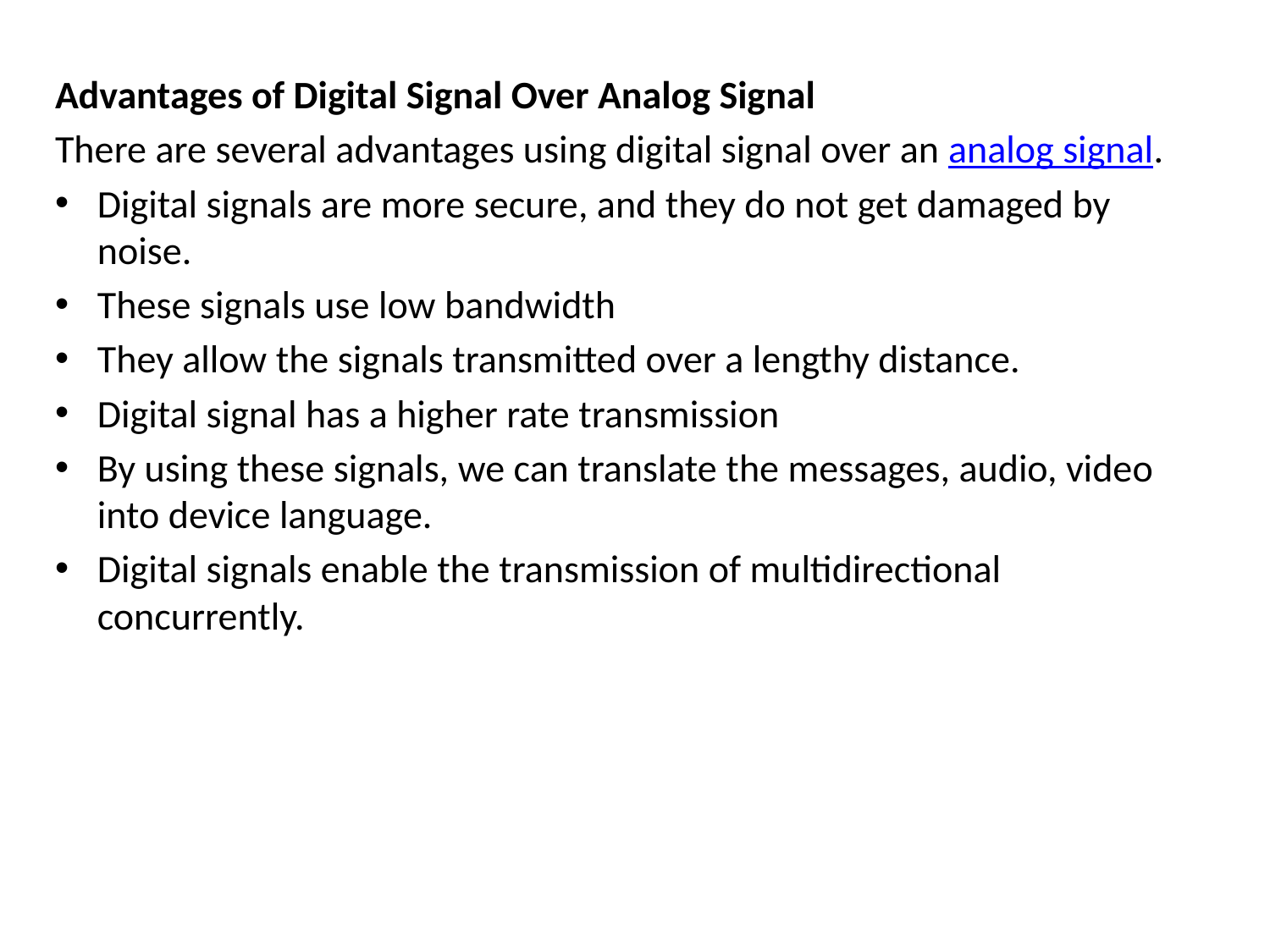

Advantages of Digital Signal Over Analog Signal
There are several advantages using digital signal over an analog signal.
Digital signals are more secure, and they do not get damaged by noise.
These signals use low bandwidth
They allow the signals transmitted over a lengthy distance.
Digital signal has a higher rate transmission
By using these signals, we can translate the messages, audio, video into device language.
Digital signals enable the transmission of multidirectional concurrently.